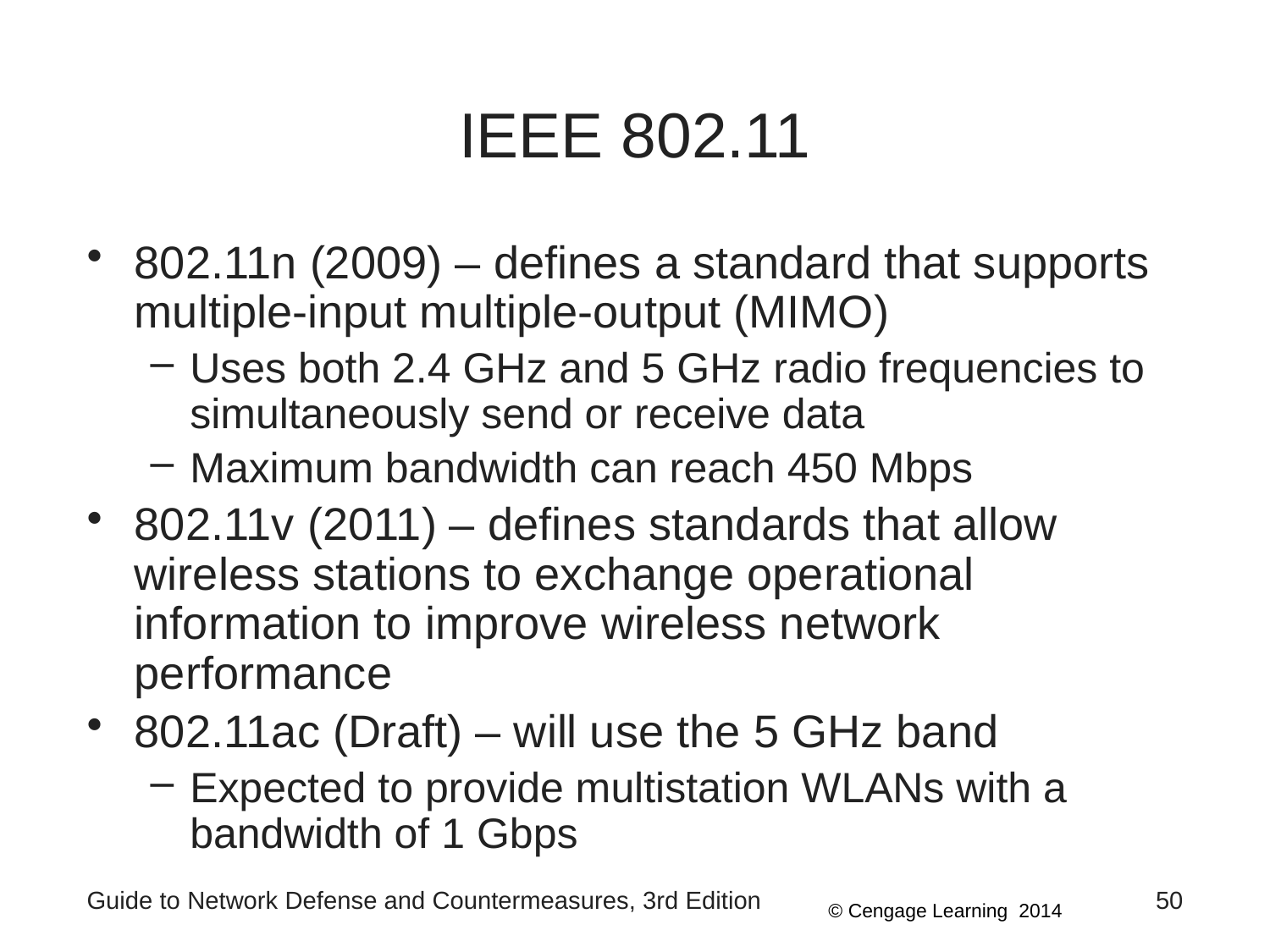

# IEEE 802.11
802.11n (2009) – defines a standard that supports multiple-input multiple-output (MIMO)
Uses both 2.4 GHz and 5 GHz radio frequencies to simultaneously send or receive data
Maximum bandwidth can reach 450 Mbps
802.11v (2011) – defines standards that allow wireless stations to exchange operational information to improve wireless network performance
802.11ac (Draft) – will use the 5 GHz band
Expected to provide multistation WLANs with a bandwidth of 1 Gbps
Guide to Network Defense and Countermeasures, 3rd Edition
50